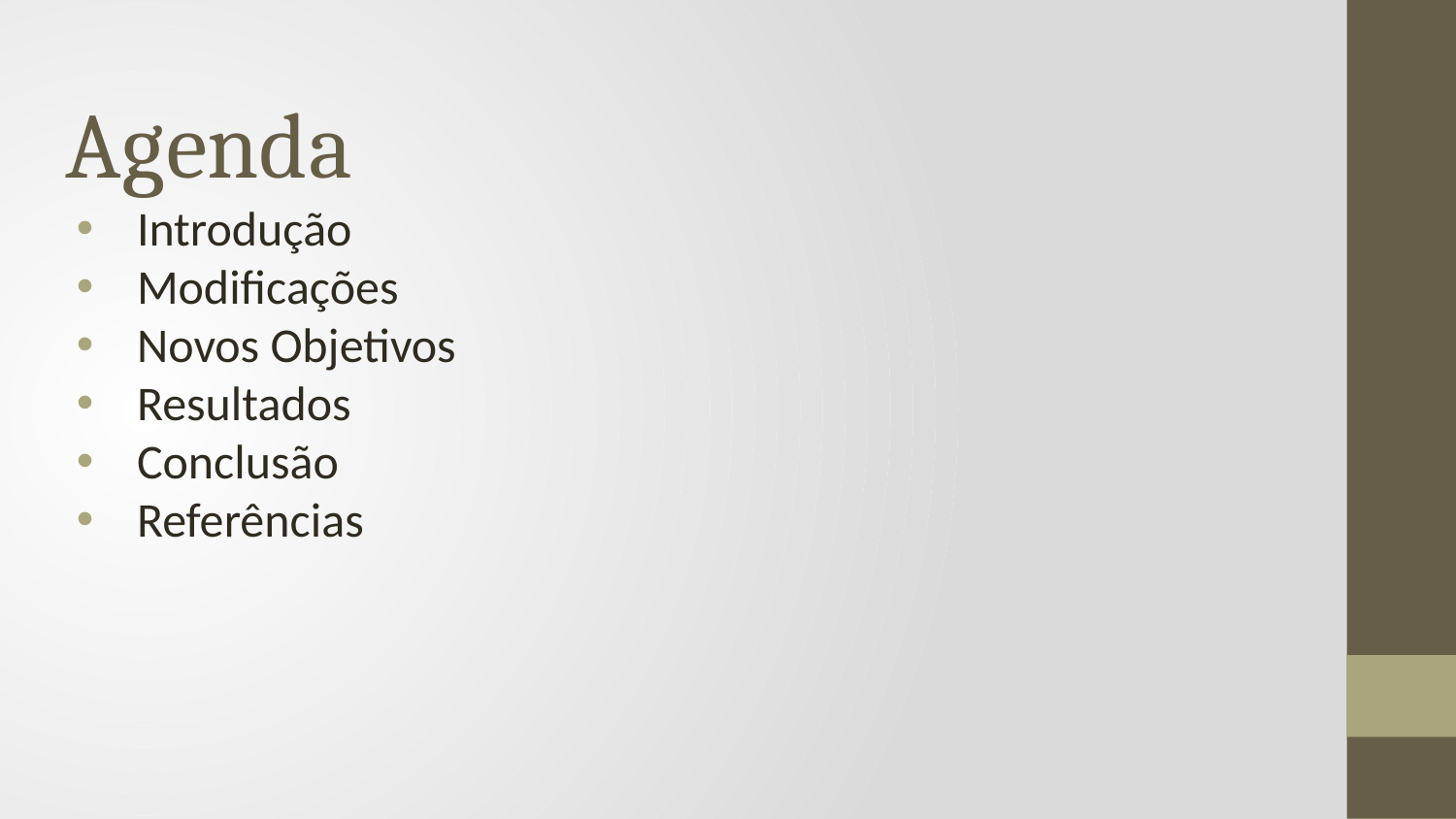

# Agenda
Introdução
Modificações
Novos Objetivos
Resultados
Conclusão
Referências